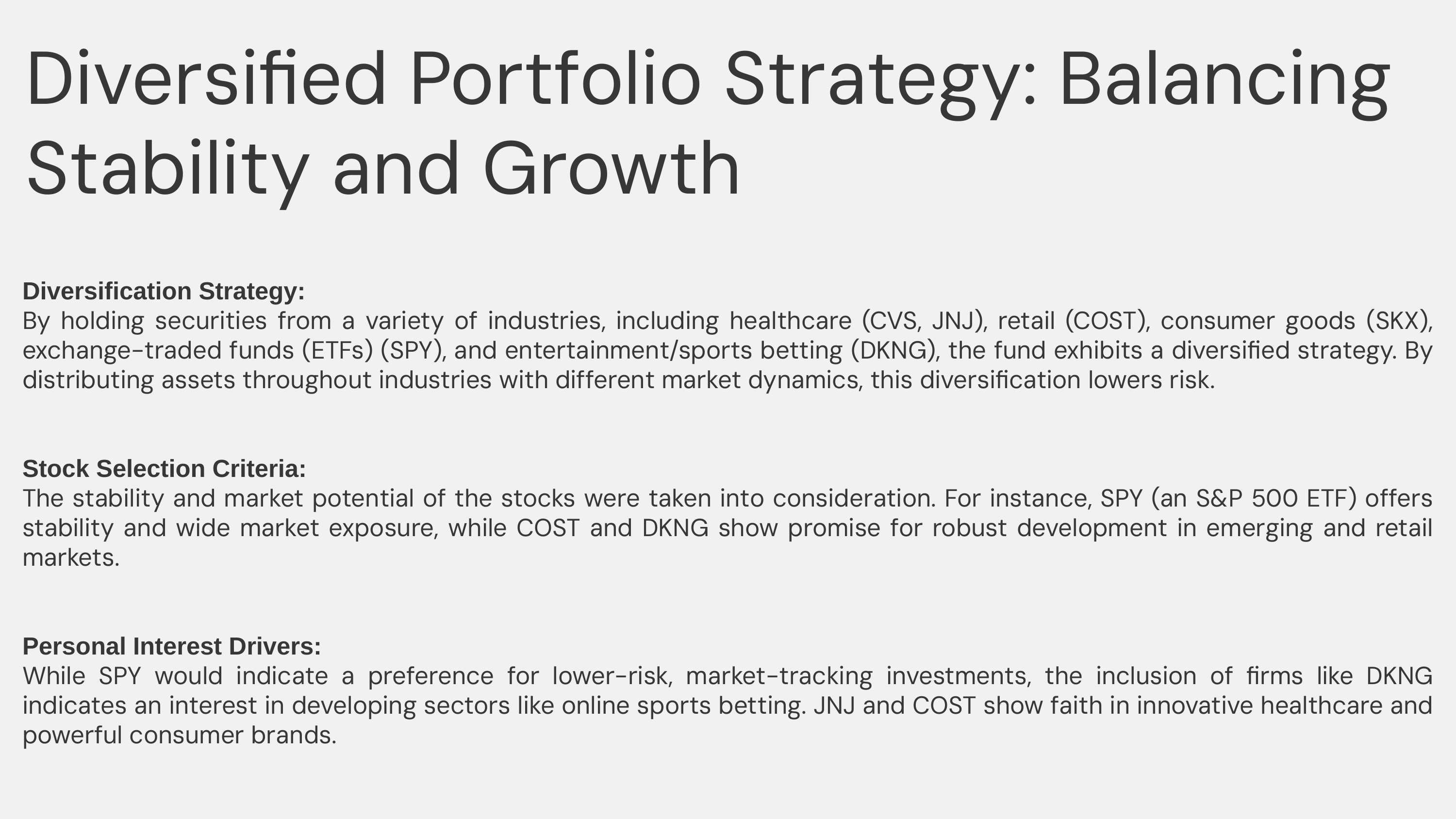

Diversified Portfolio Strategy: Balancing Stability and Growth
Diversification Strategy:
By holding securities from a variety of industries, including healthcare (CVS, JNJ), retail (COST), consumer goods (SKX), exchange-traded funds (ETFs) (SPY), and entertainment/sports betting (DKNG), the fund exhibits a diversified strategy. By distributing assets throughout industries with different market dynamics, this diversification lowers risk.

Stock Selection Criteria:
The stability and market potential of the stocks were taken into consideration. For instance, SPY (an S&P 500 ETF) offers stability and wide market exposure, while COST and DKNG show promise for robust development in emerging and retail markets.

Personal Interest Drivers:
While SPY would indicate a preference for lower-risk, market-tracking investments, the inclusion of firms like DKNG indicates an interest in developing sectors like online sports betting. JNJ and COST show faith in innovative healthcare and powerful consumer brands.